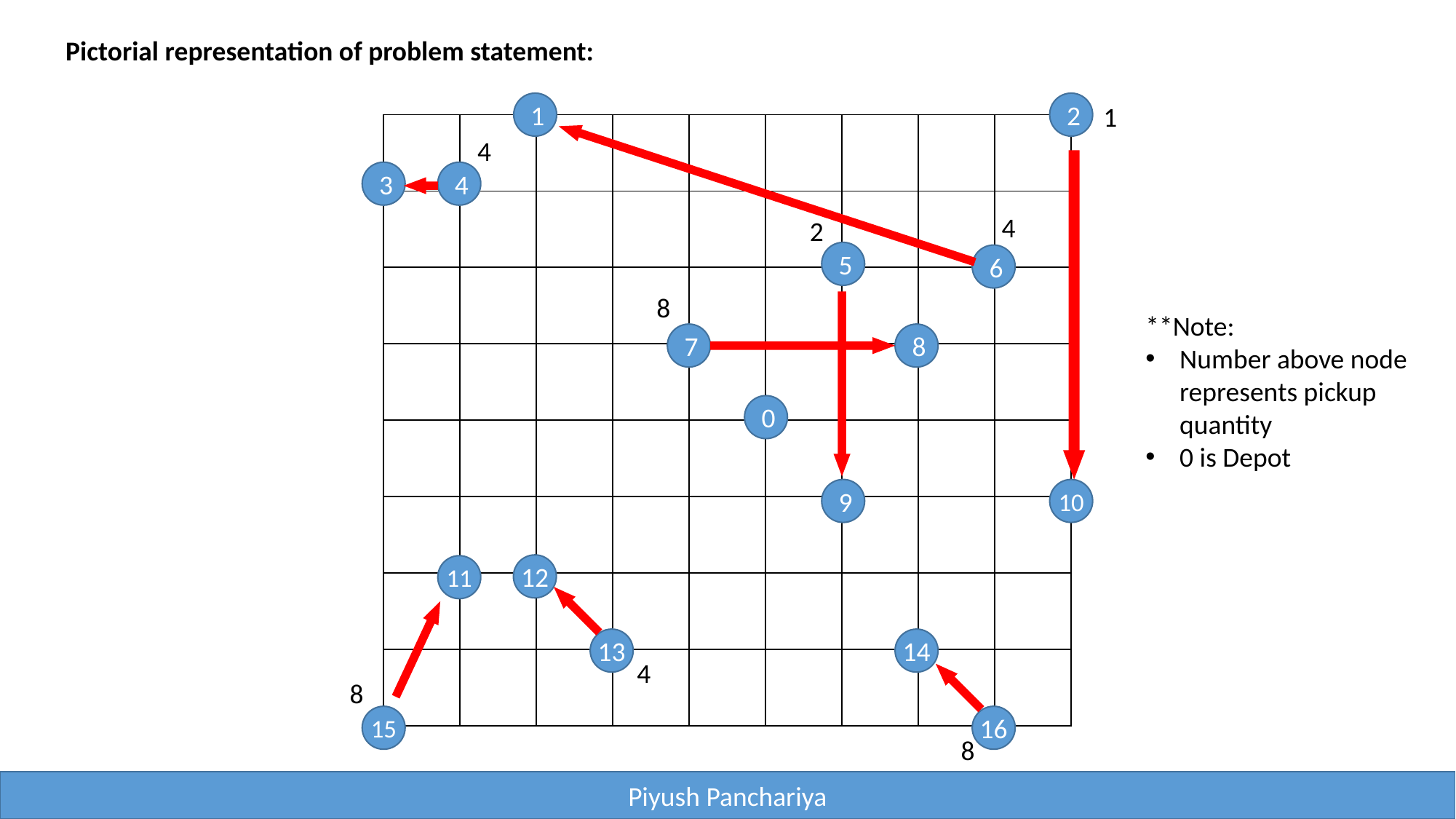

Pictorial representation of problem statement:
1
2
1
|  |  |  |  |  |  |  |  |  |
| --- | --- | --- | --- | --- | --- | --- | --- | --- |
|  |  |  |  |  |  |  |  |  |
|  |  |  |  |  |  |  |  |  |
|  |  |  |  |  |  |  |  |  |
|  |  |  |  |  |  |  |  |  |
|  |  |  |  |  |  |  |  |  |
|  |  |  |  |  |  |  |  |  |
|  |  |  |  |  |  |  |  |  |
4

3
4

4
2
5
6

8

**Note:
Number above node represents pickup quantity
0 is Depot
7
8
0
9
10
12
11

13
14
4

8
15
16
8
Piyush Panchariya